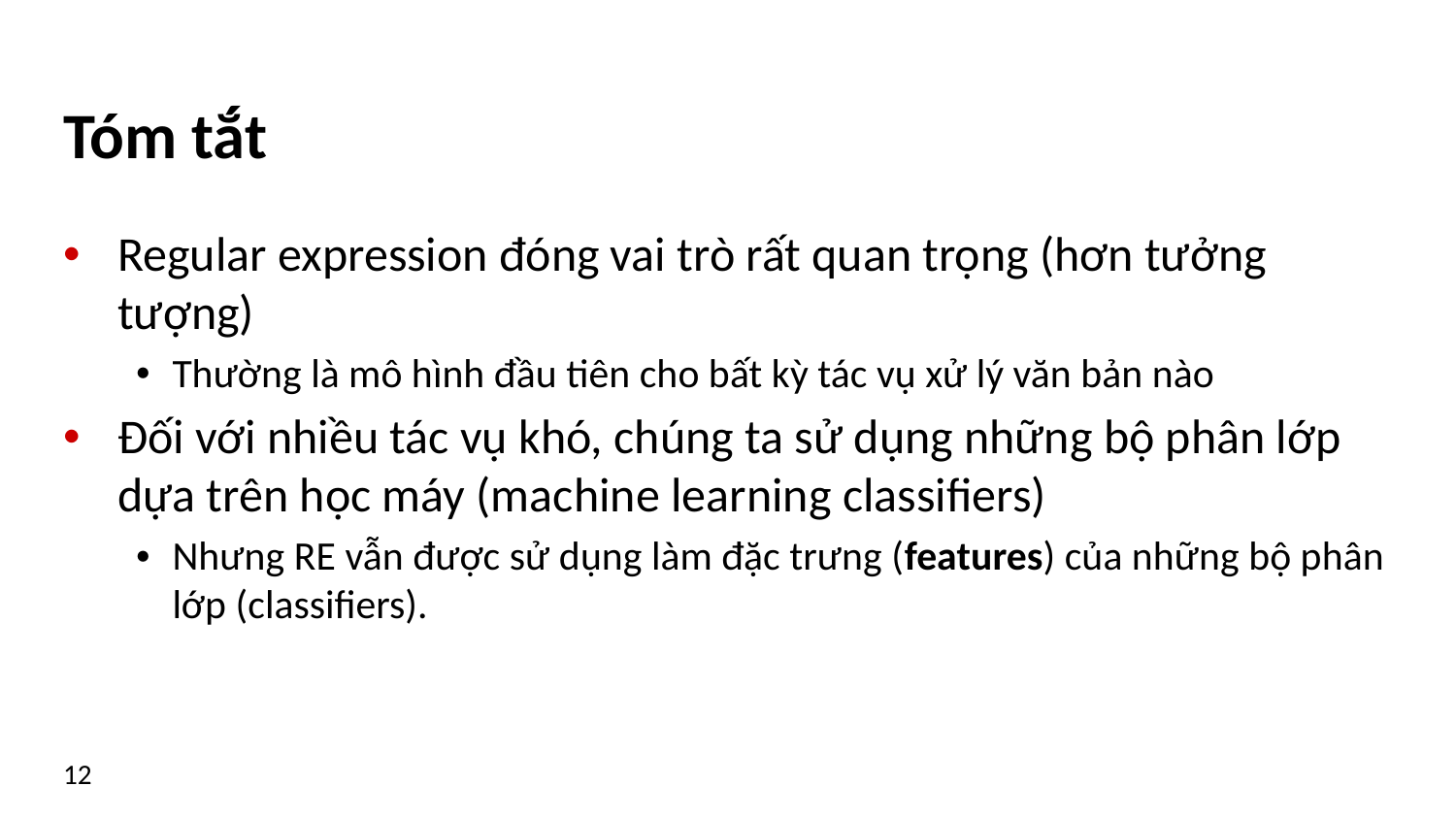

# Tóm tắt
Regular expression đóng vai trò rất quan trọng (hơn tưởng tượng)
Thường là mô hình đầu tiên cho bất kỳ tác vụ xử lý văn bản nào
Đối với nhiều tác vụ khó, chúng ta sử dụng những bộ phân lớp dựa trên học máy (machine learning classifiers)
Nhưng RE vẫn được sử dụng làm đặc trưng (features) của những bộ phân lớp (classifiers).
12